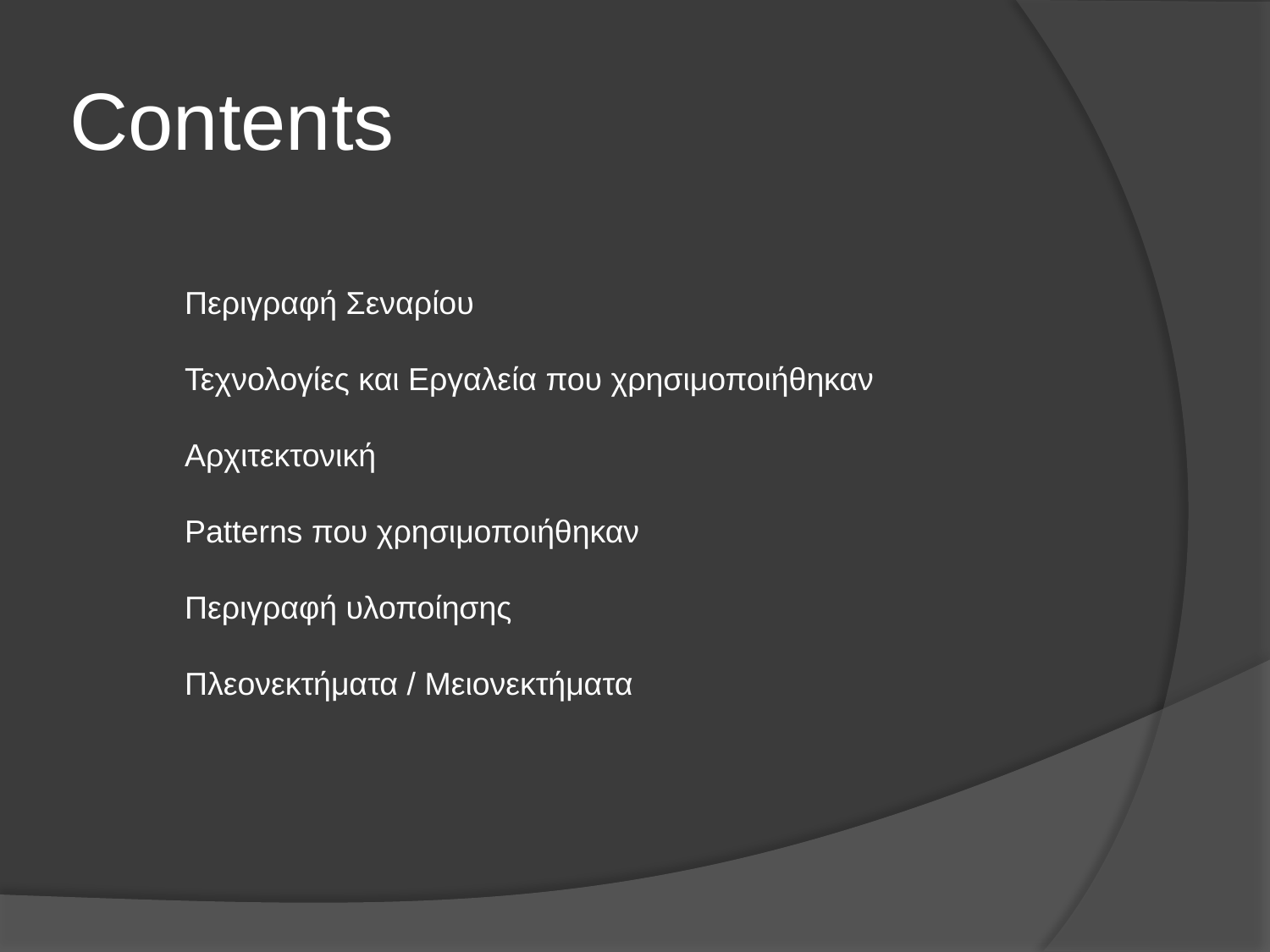

# Contents

Περιγραφή Σεναρίου

Τεχνολογίες και Εργαλεία που χρησιμοποιήθηκαν

Αρχιτεκτονική

Patterns που χρησιμοποιήθηκαν

Περιγραφή υλοποίησης

Πλεονεκτήματα / Μειονεκτήματα